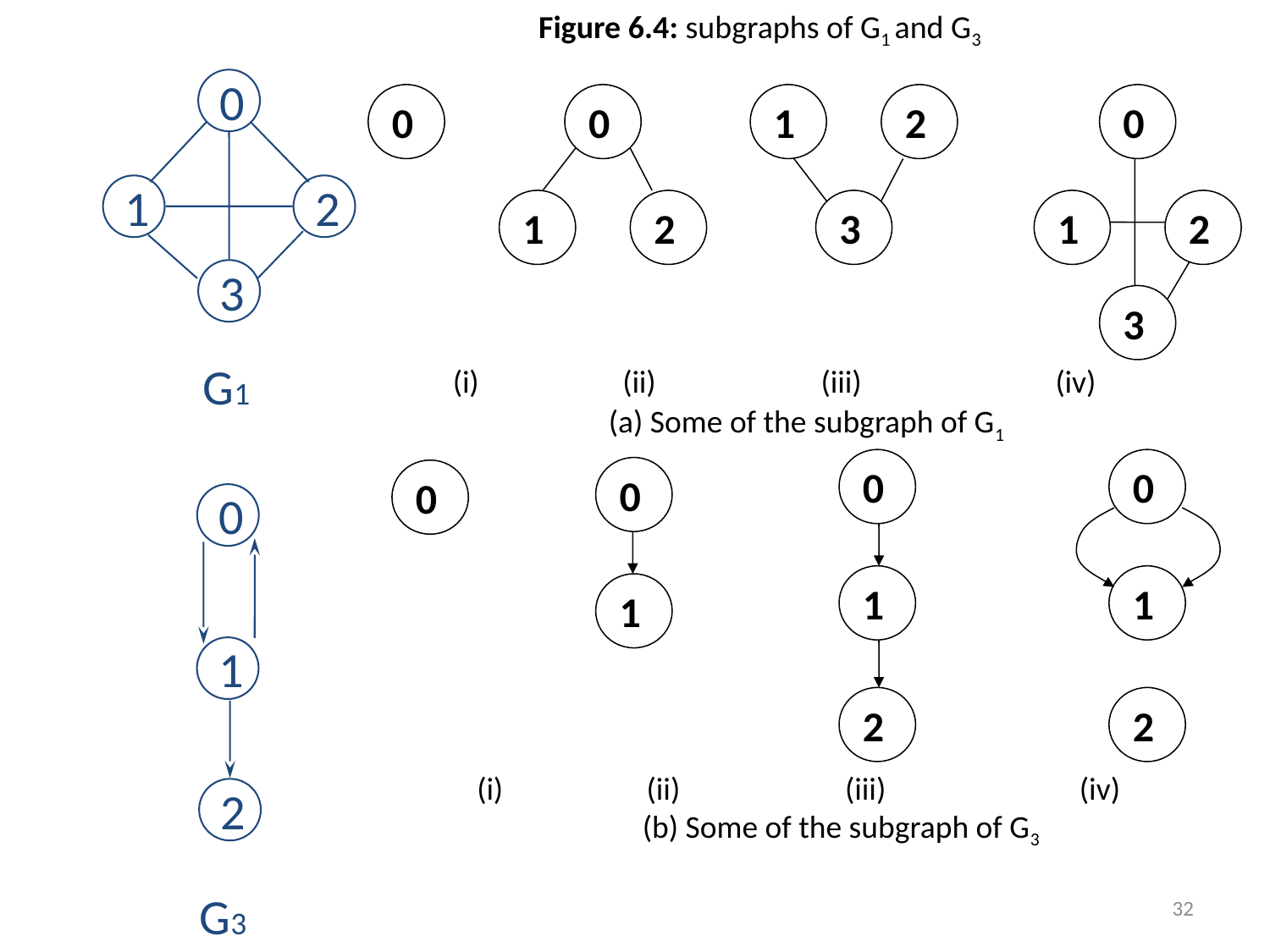

Figure 6.4: subgraphs of G1 and G3
0
0
0

1
2
1
2
0

3
1
2

3

1
2

3
 (i)                    (ii)                       (iii)                           (iv)
                       (a) Some of the subgraph of G1
G1
0
1
2
0
1
2
0
1
0

0

1

(i)                    (ii)                       (iii)                           (iv)
                       (b) Some of the subgraph of G3
2
G3
32